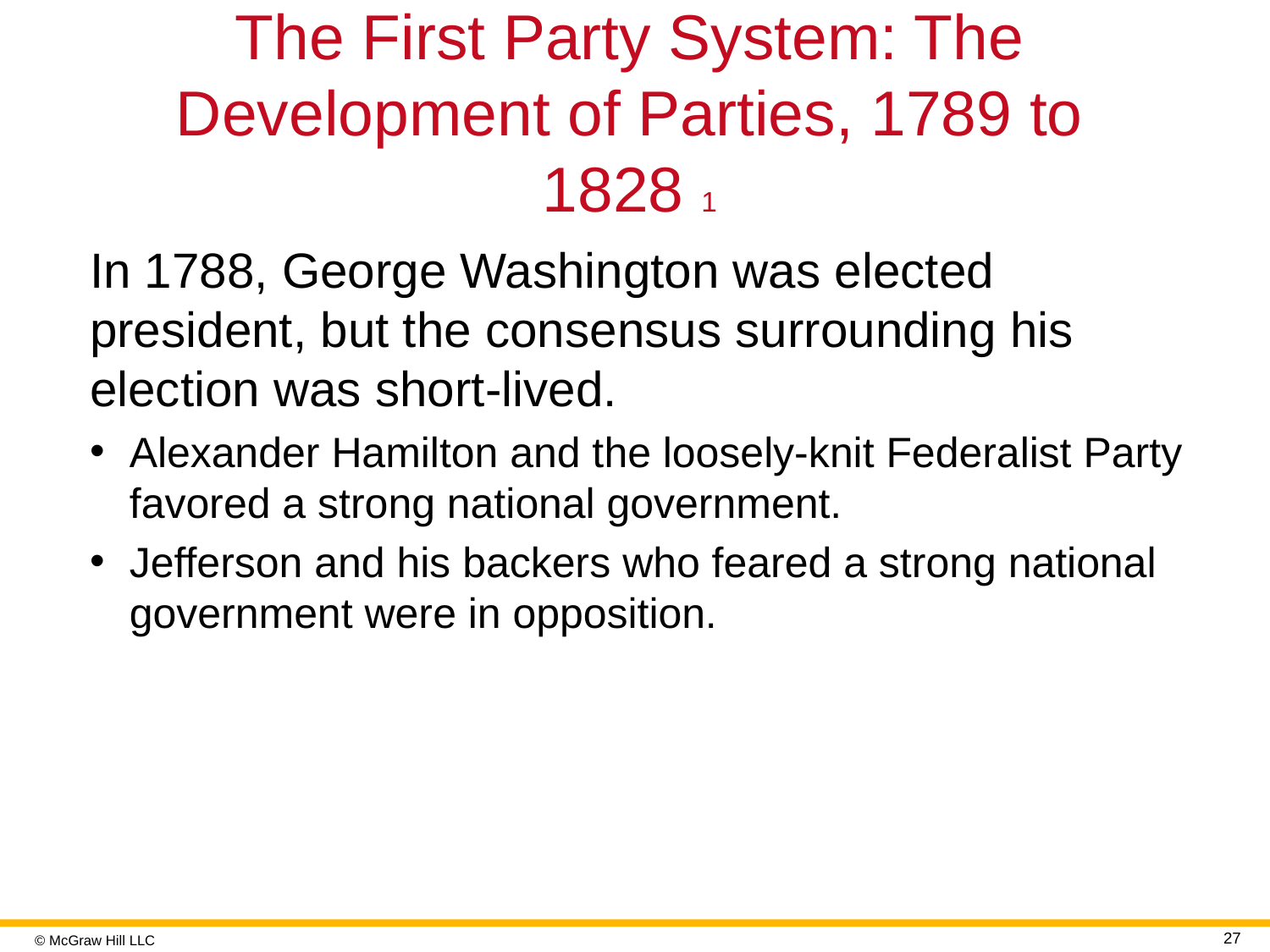

# The First Party System: The Development of Parties, 1789 to 1828 1
In 1788, George Washington was elected president, but the consensus surrounding his election was short-lived.
Alexander Hamilton and the loosely-knit Federalist Party favored a strong national government.
Jefferson and his backers who feared a strong national government were in opposition.
27